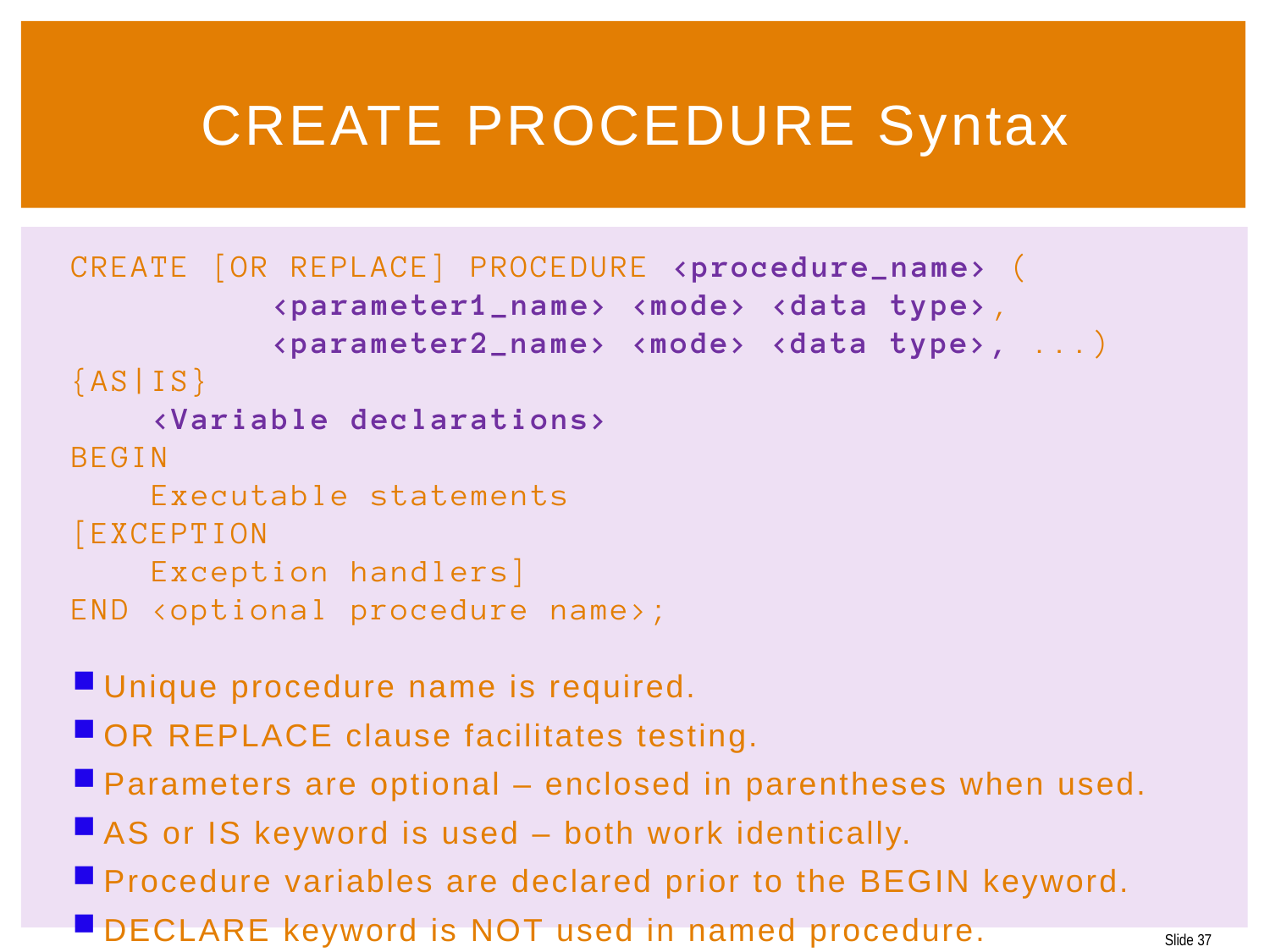

# CREATE PROCEDURE Syntax
CREATE [OR REPLACE] PROCEDURE <procedure_name> (
          <parameter1_name> <mode> <data type>,
          <parameter2_name> <mode> <data type>, ...) {AS|IS}
    <Variable declarations>
BEGIN
    Executable statements
[EXCEPTION
    Exception handlers]
END <optional procedure name>;

Unique procedure name is required.
OR REPLACE clause facilitates testing.
Parameters are optional – enclosed in parentheses when used.
AS or IS keyword is used – both work identically.
Procedure variables are declared prior to the BEGIN keyword.
DECLARE keyword is NOT used in named procedure.